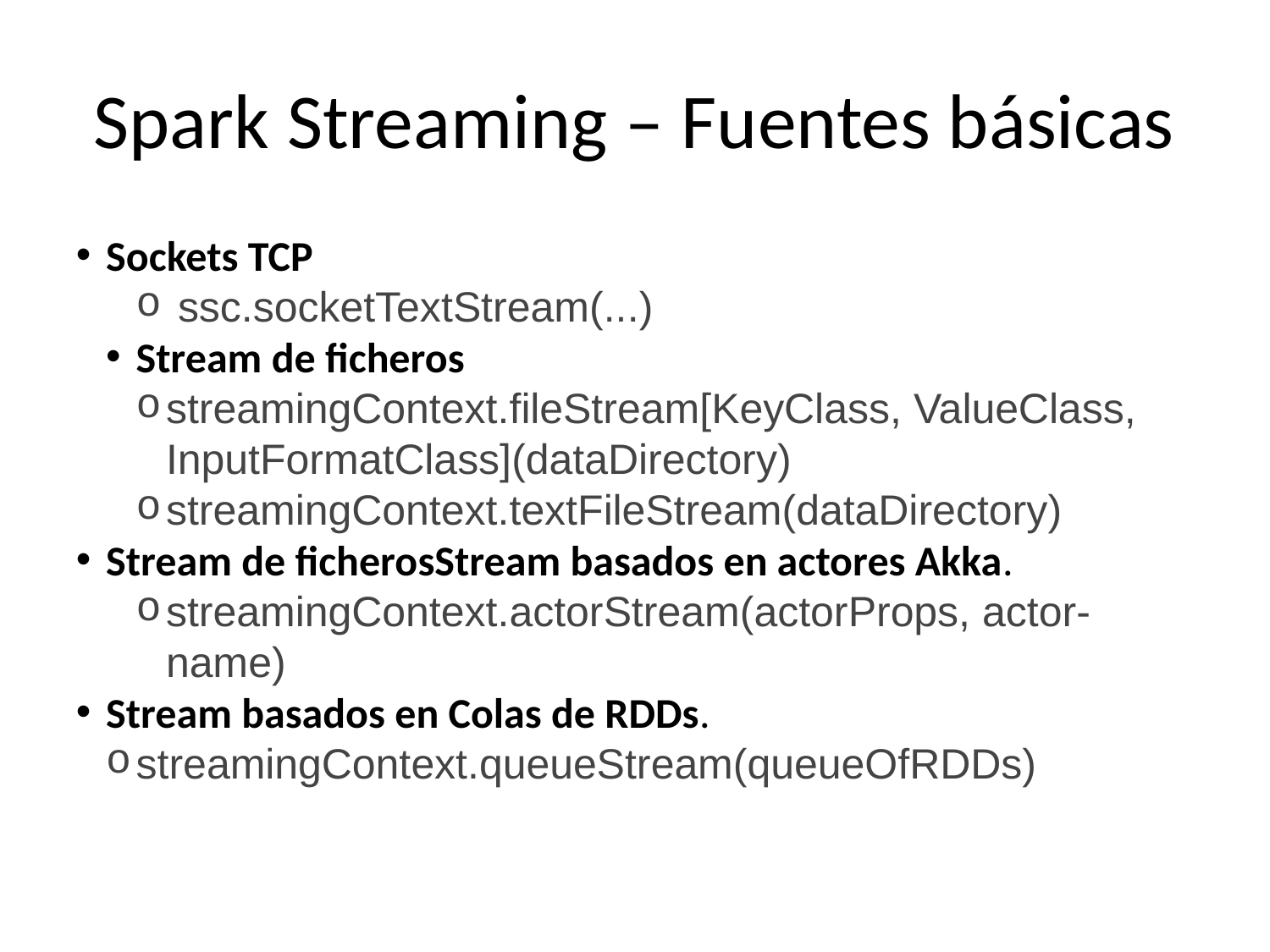

Spark Streaming – Fuentes básicas
Sockets TCP
 ssc.socketTextStream(...)
Stream de ficheros
streamingContext.fileStream[KeyClass, ValueClass, InputFormatClass](dataDirectory)
streamingContext.textFileStream(dataDirectory)
Stream de ficherosStream basados en actores Akka.
streamingContext.actorStream(actorProps, actor-name)
Stream basados en Colas de RDDs.
streamingContext.queueStream(queueOfRDDs)